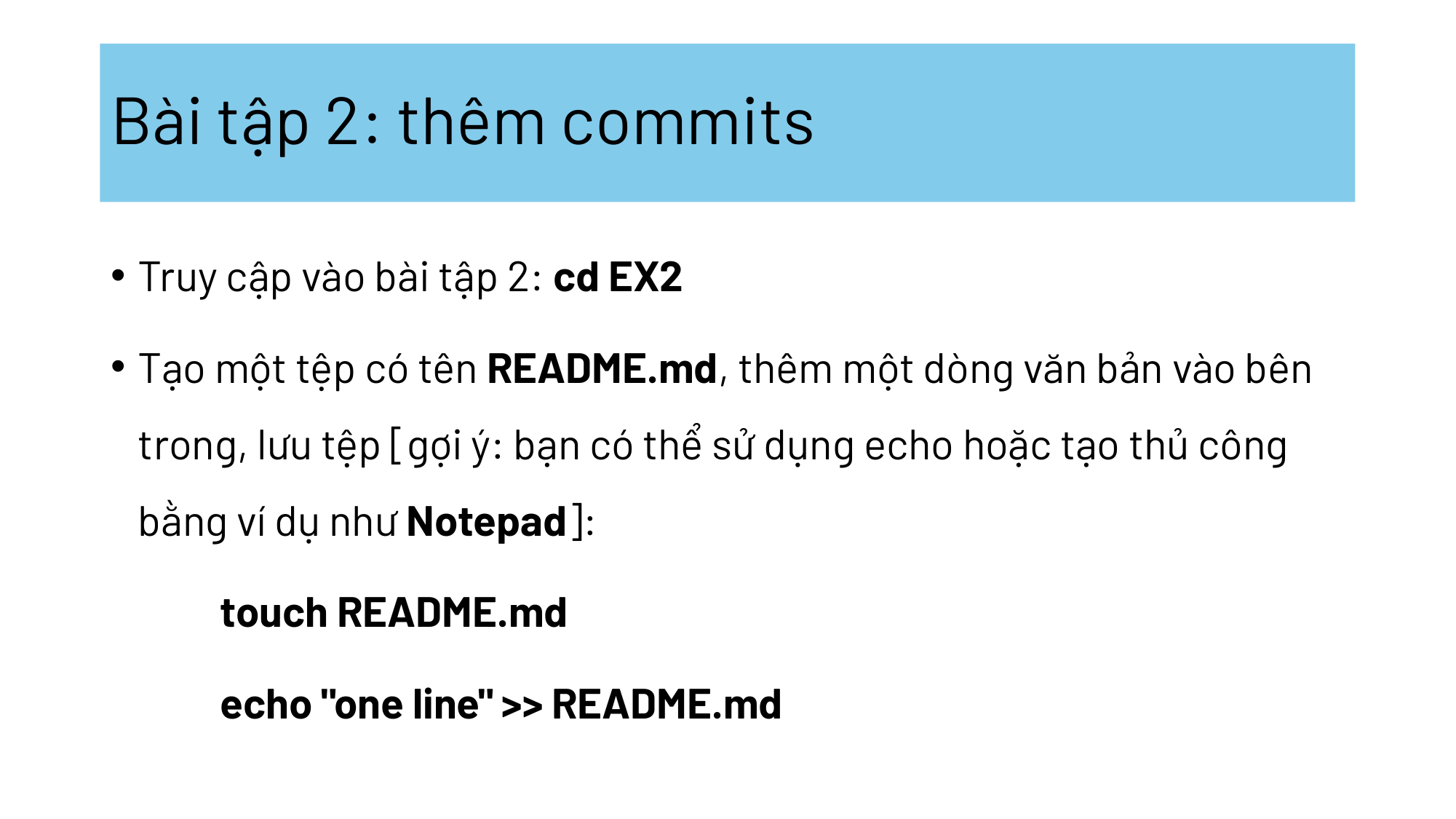

# Bài tập 2: thêm commits
Truy cập vào bài tập 2: cd EX2
Tạo một tệp có tên README.md, thêm một dòng văn bản vào bên trong, lưu tệp [gợi ý: bạn có thể sử dụng echo hoặc tạo thủ công bằng ví dụ như Notepad]:
	touch README.md
	echo "one line" >> README.md